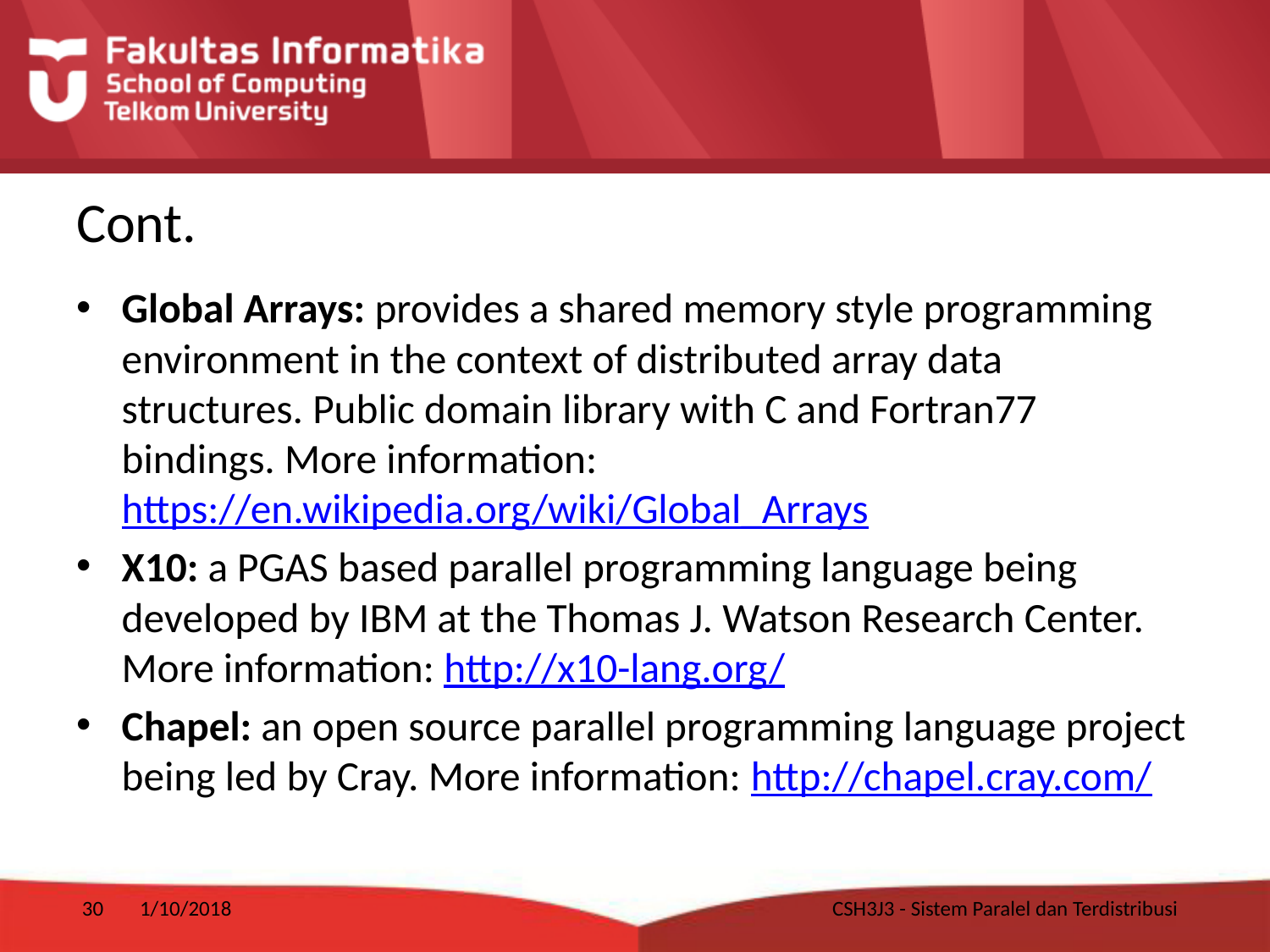

# Cont.
Global Arrays: provides a shared memory style programming environment in the context of distributed array data structures. Public domain library with C and Fortran77 bindings. More information: https://en.wikipedia.org/wiki/Global_Arrays
X10: a PGAS based parallel programming language being developed by IBM at the Thomas J. Watson Research Center. More information: http://x10-lang.org/
Chapel: an open source parallel programming language project being led by Cray. More information: http://chapel.cray.com/

30
1/10/2018
CSH3J3 - Sistem Paralel dan Terdistribusi